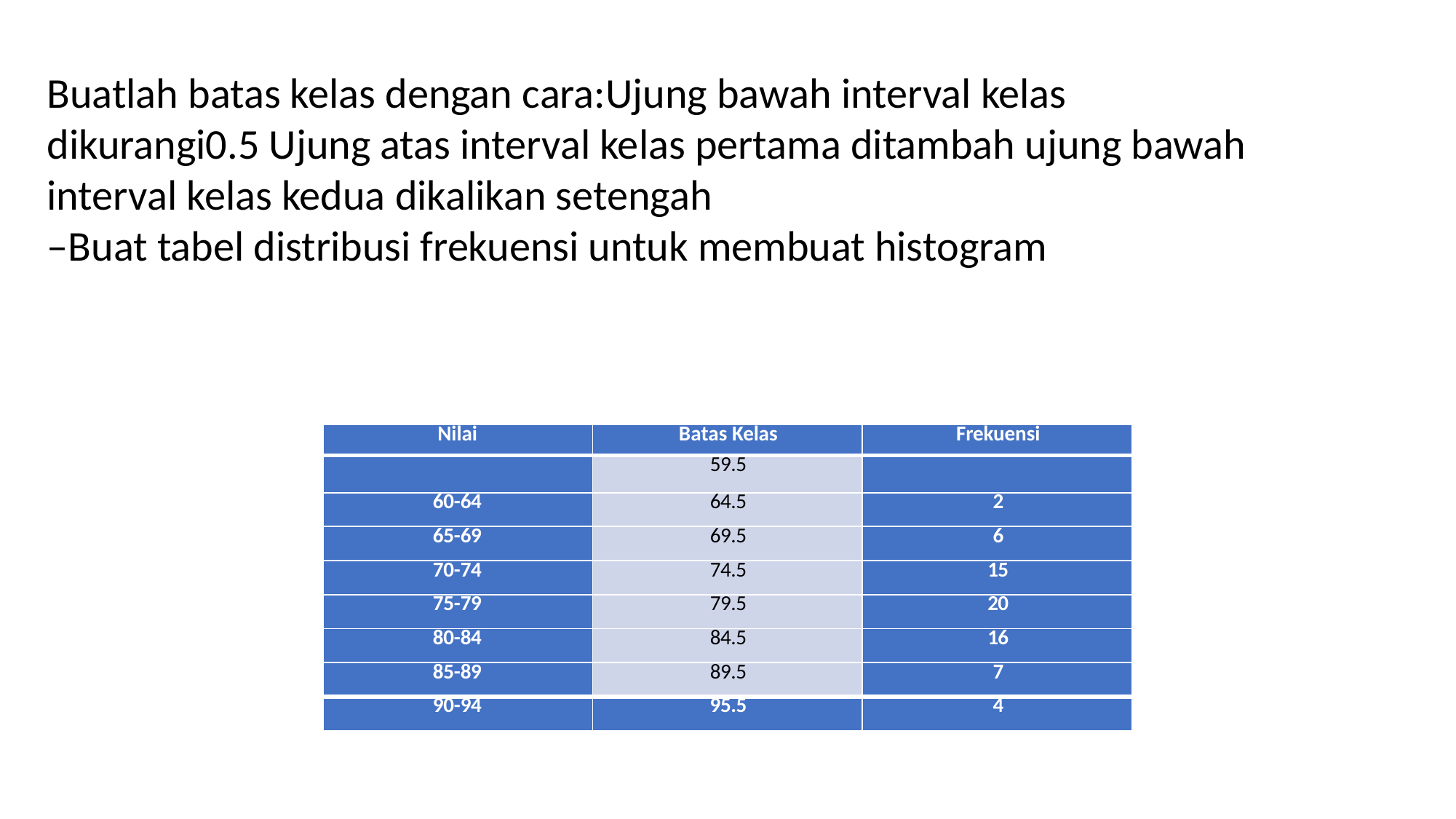

Buatlah batas kelas dengan cara:Ujung bawah interval kelas dikurangi0.5 Ujung atas interval kelas pertama ditambah ujung bawah interval kelas kedua dikalikan setengah
–Buat tabel distribusi frekuensi untuk membuat histogram

| Nilai | Batas Kelas | Frekuensi |
| --- | --- | --- |
|  | 59.5 |  |
| 60-64 | 64.5 | 2 |
| 65-69 | 69.5 | 6 |
| 70-74 | 74.5 | 15 |
| 75-79 | 79.5 | 20 |
| 80-84 | 84.5 | 16 |
| 85-89 | 89.5 | 7 |
| 90-94 | 95.5 | 4 |